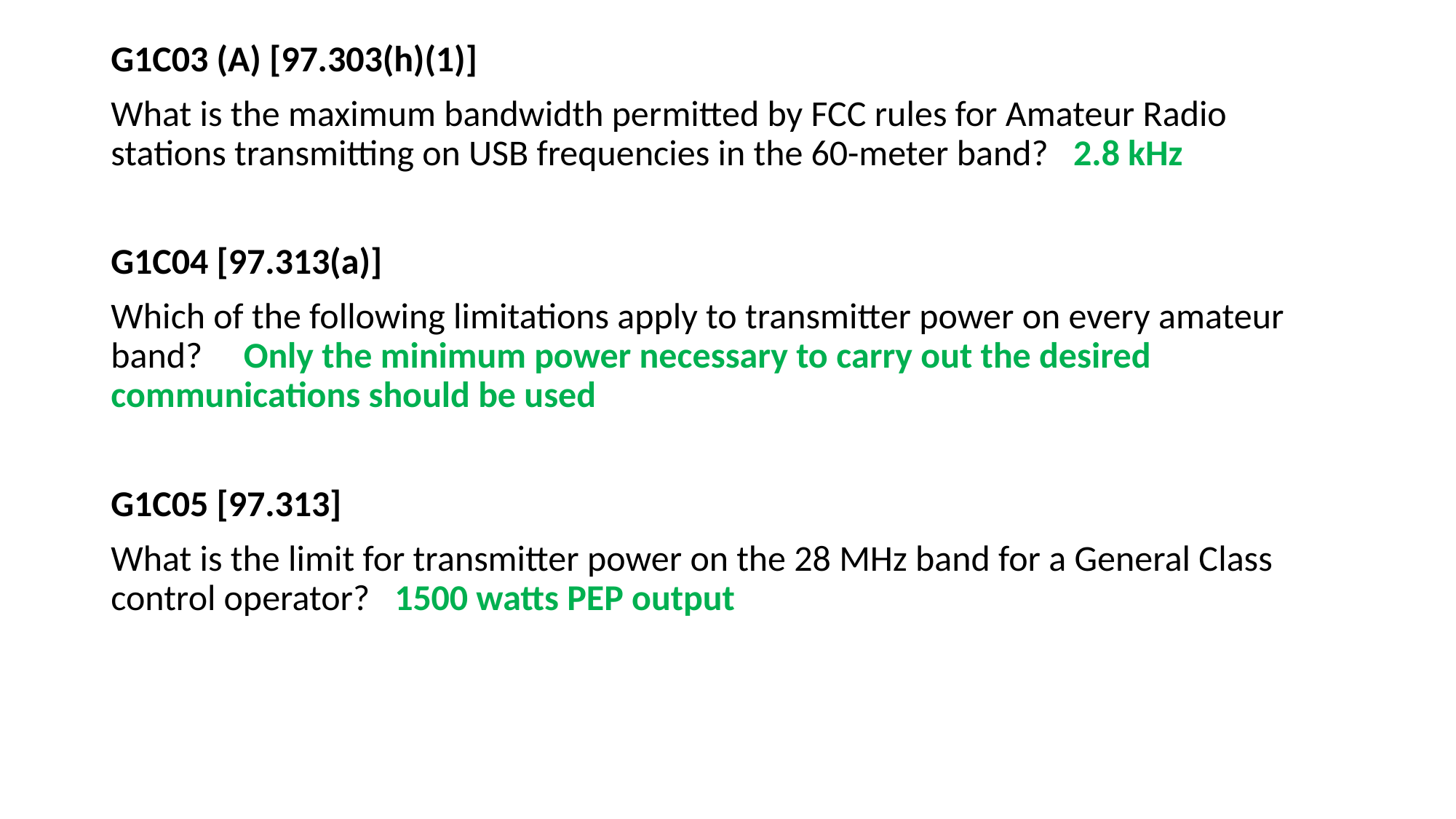

G1C03 (A) [97.303(h)(1)]
What is the maximum bandwidth permitted by FCC rules for Amateur Radio stations transmitting on USB frequencies in the 60-meter band?   2.8 kHz

G1C04 [97.313(a)]
Which of the following limitations apply to transmitter power on every amateur band?     Only the minimum power necessary to carry out the desired communications should be used

G1C05 [97.313]
What is the limit for transmitter power on the 28 MHz band for a General Class control operator?   1500 watts PEP output